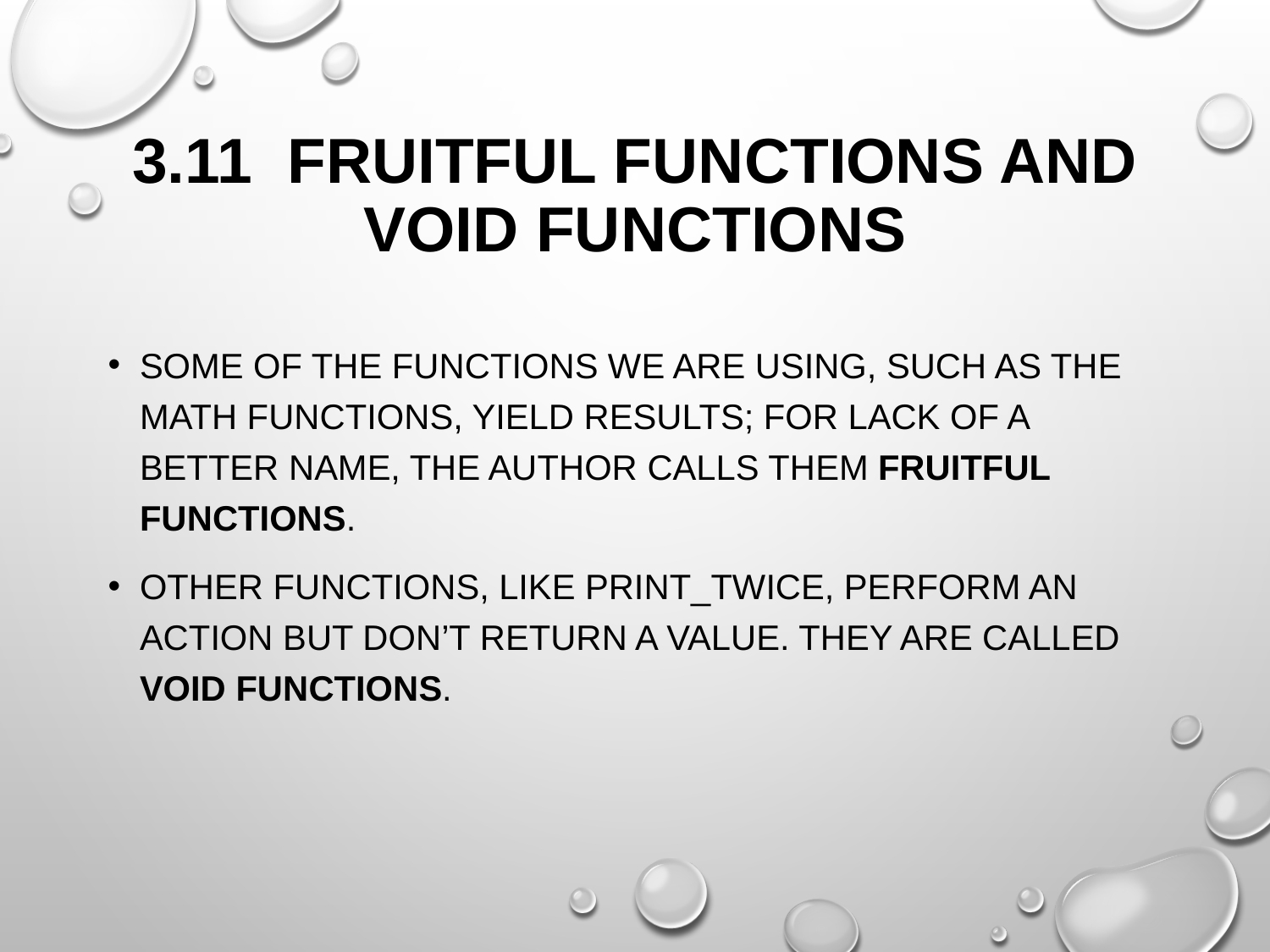

# 3.11  Fruitful functions and void functions
Some of the functions we are using, such as the math functions, yield results; for lack of a better name, the author calls them fruitful functions.
Other functions, like print_twice, perform an action but don’t return a value. They are called void functions.